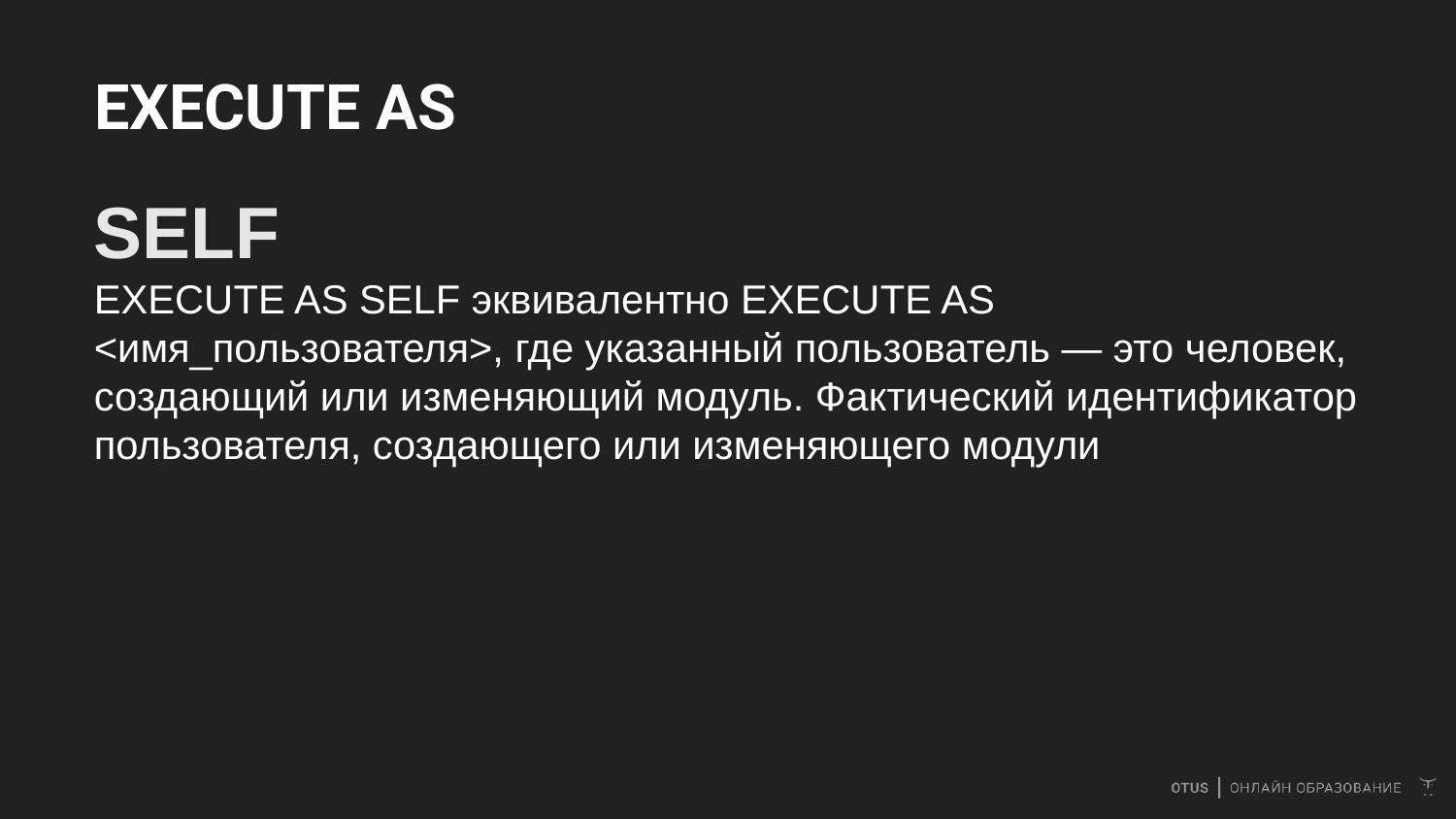

# EXECUTE AS
SELF
EXECUTE AS SELF эквивалентно EXECUTE AS <имя_пользователя>, где указанный пользователь — это человек, создающий или изменяющий модуль. Фактический идентификатор пользователя, создающего или изменяющего модули